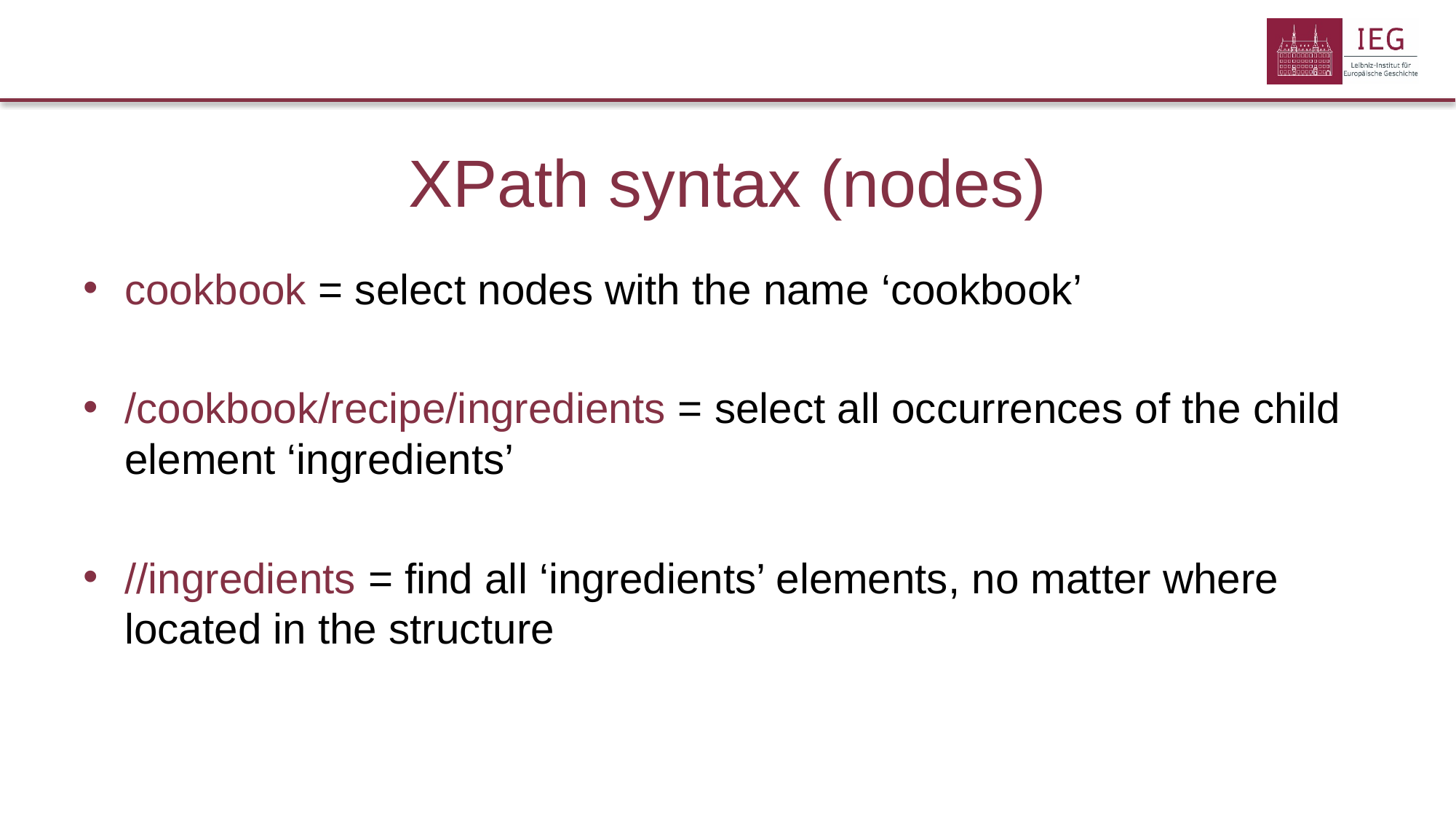

# XPath syntax (nodes)
cookbook = select nodes with the name ‘cookbook’

/cookbook/recipe/ingredients = select all occurrences of the child element ‘ingredients’

//ingredients = find all ‘ingredients’ elements, no matter where located in the structure